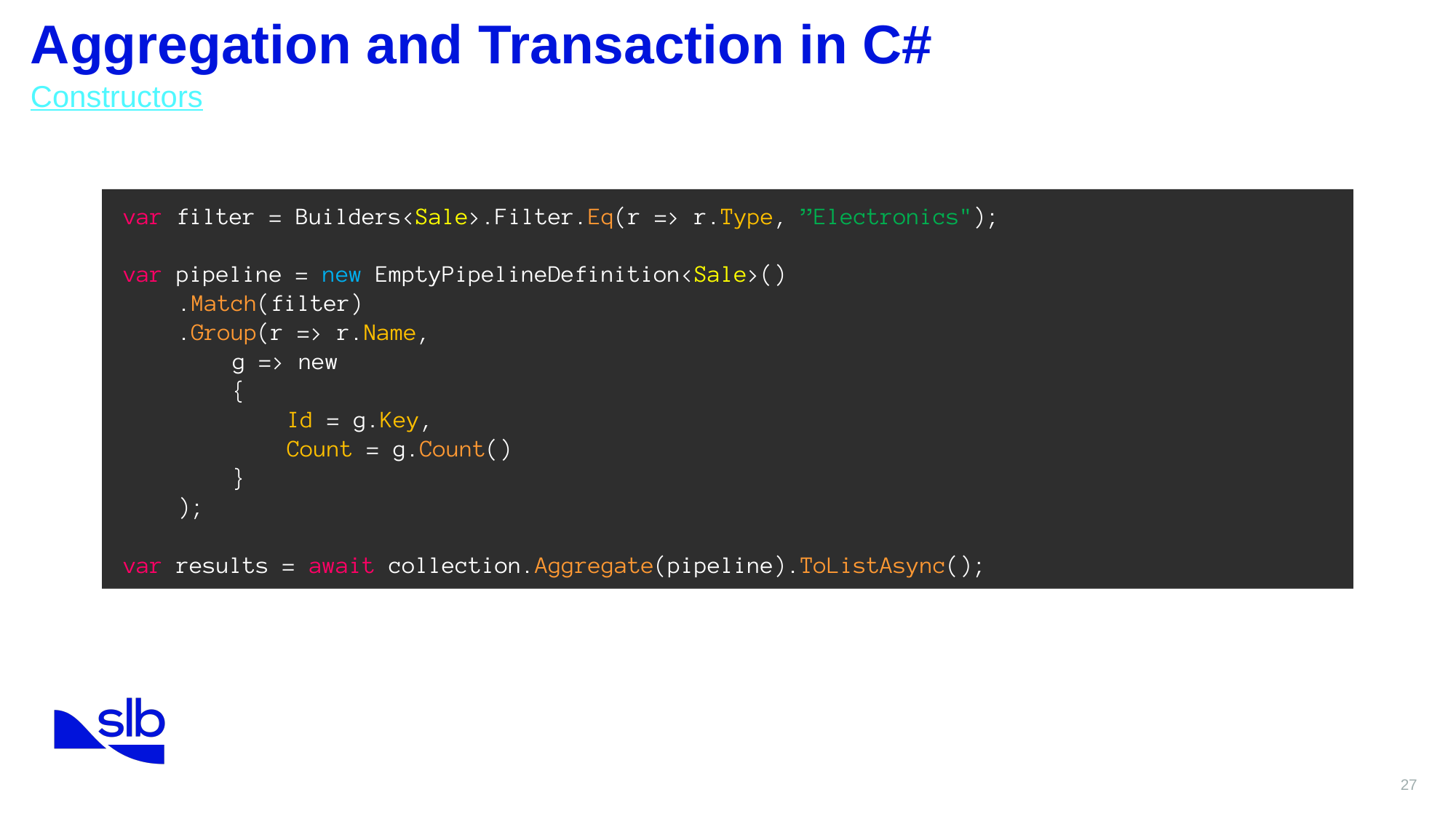

Aggregation and Transaction in C#
Constructors
var filter = Builders<Sale>.Filter.Eq(r => r.Type, ”Electronics");

var pipeline = new EmptyPipelineDefinition<Sale>()
.Match(filter)
.Group(r => r.Name,
g => new
{
Id = g.Key,
Count = g.Count()
}
);

var results = await collection.Aggregate(pipeline).ToListAsync();

27